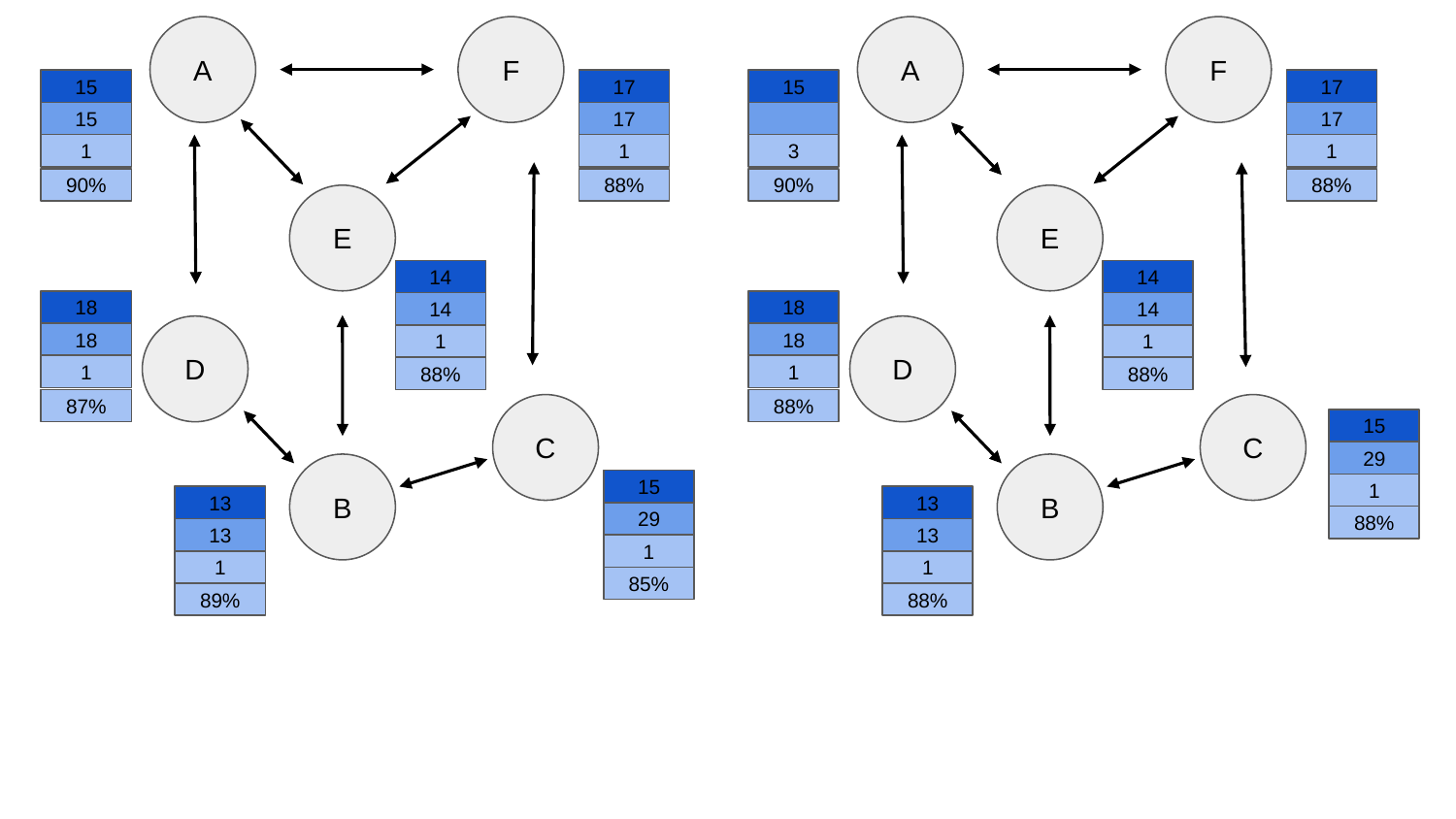

A
F
A
F
17
17
15
15
17
17
15

1
1
1
3
90%
88%
90%
88%
E
E
14
14
18
18
14
14
D
D
18
18
1
1
1
1
88%
88%
87%
88%
C
C
15
29
B
B
15
1
13
13
29
88%
13
13
1
1
1
85%
89%
88%